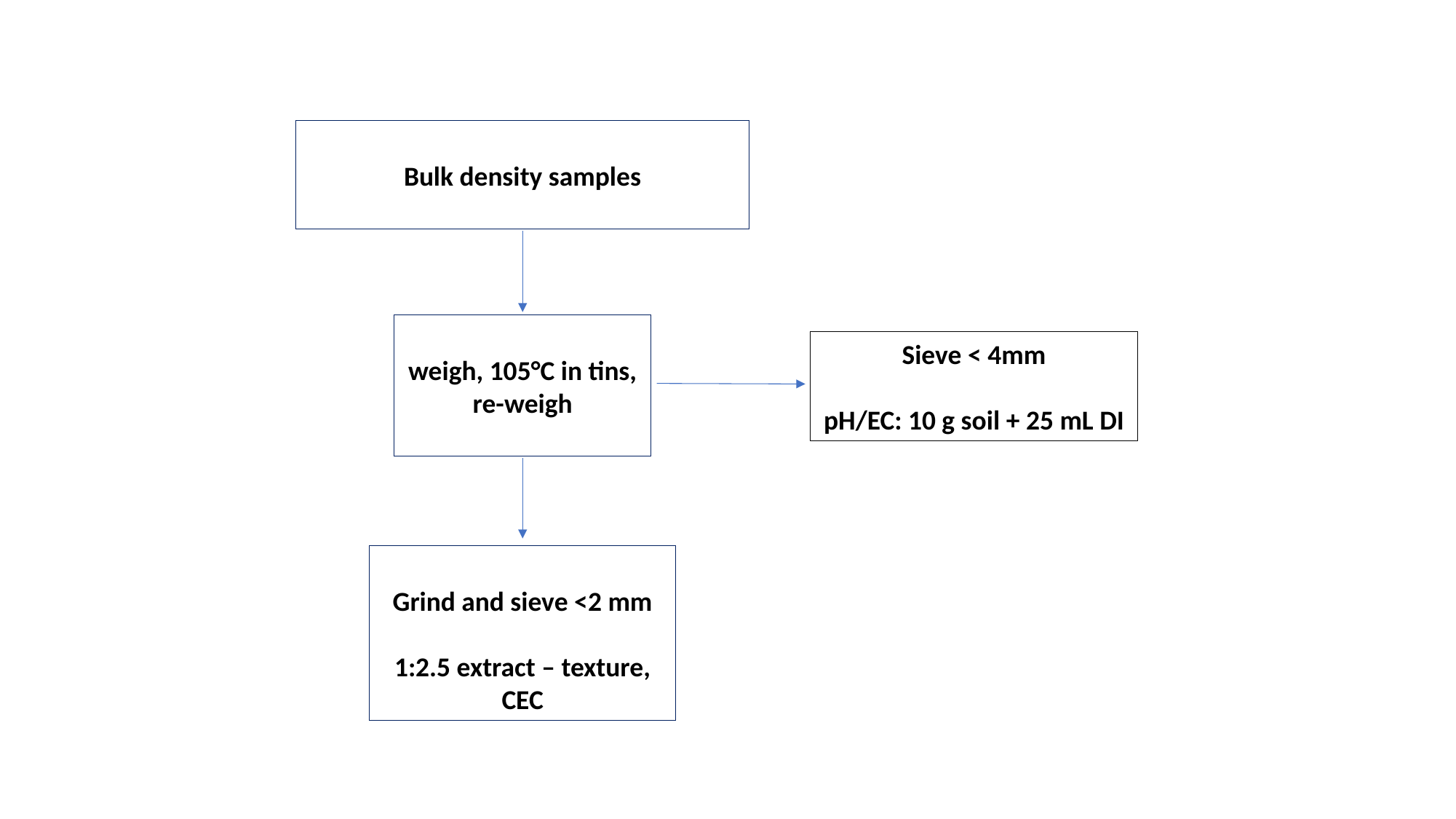

Bulk density samples

weigh, 105°C in tins, re-weigh

Sieve < 4mm

pH/EC: 10 g soil + 25 mL DI

Grind and sieve <2 mm

1:2.5 extract – texture, CEC